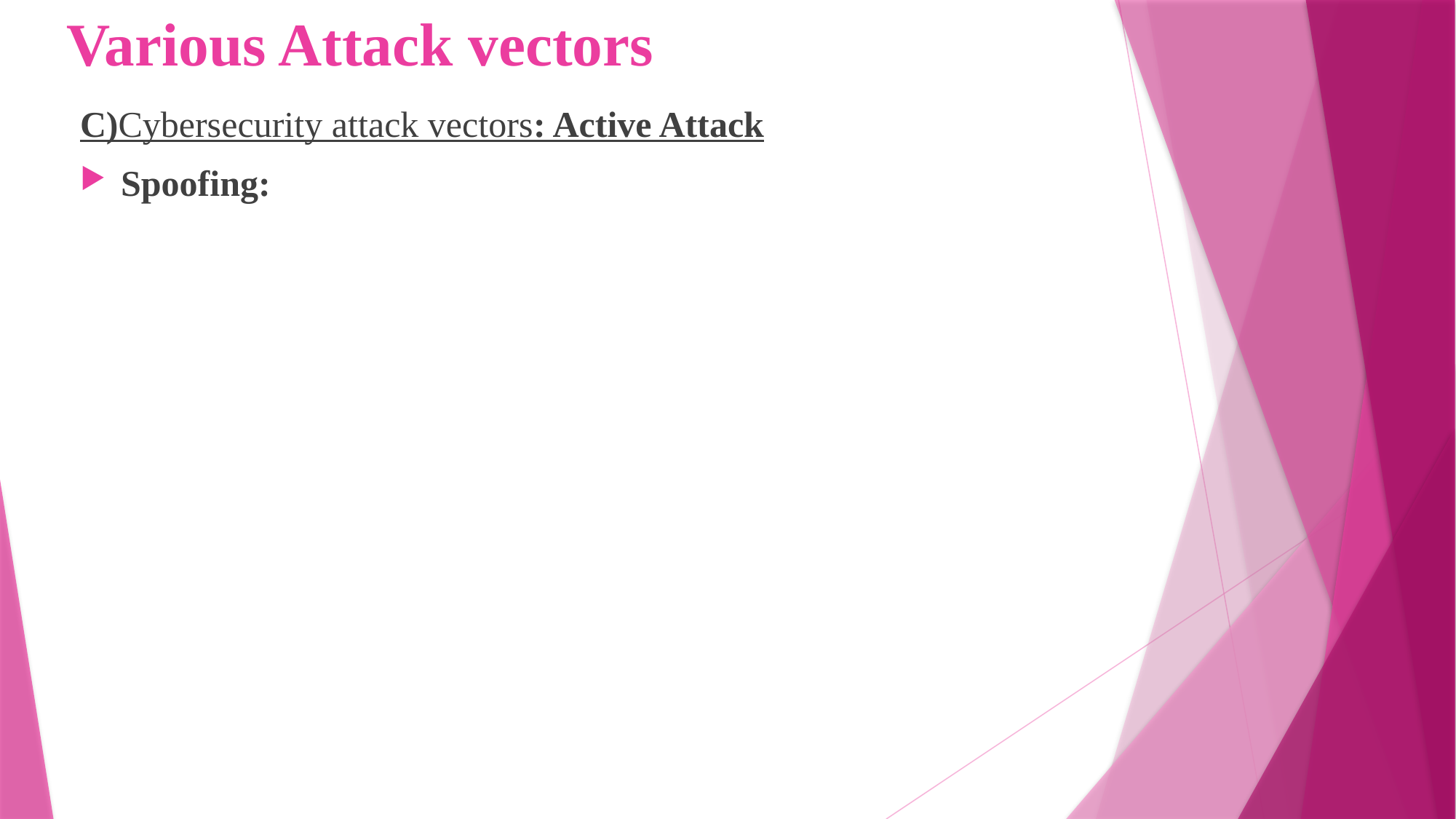

# Various Attack vectors
C)Cybersecurity attack vectors: Active Attack
Spoofing: